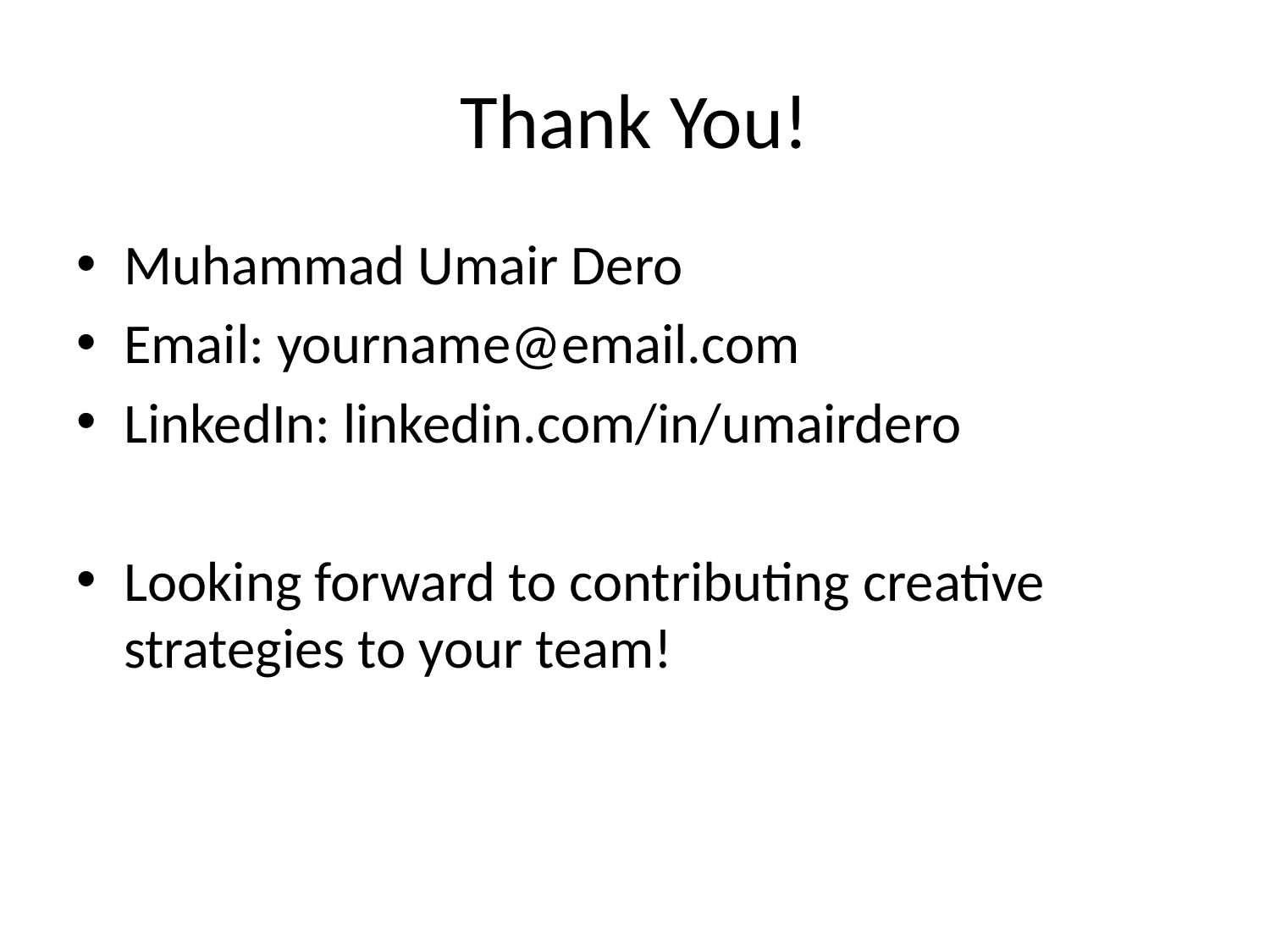

# Thank You!
Muhammad Umair Dero
Email: yourname@email.com
LinkedIn: linkedin.com/in/umairdero

Looking forward to contributing creative strategies to your team!